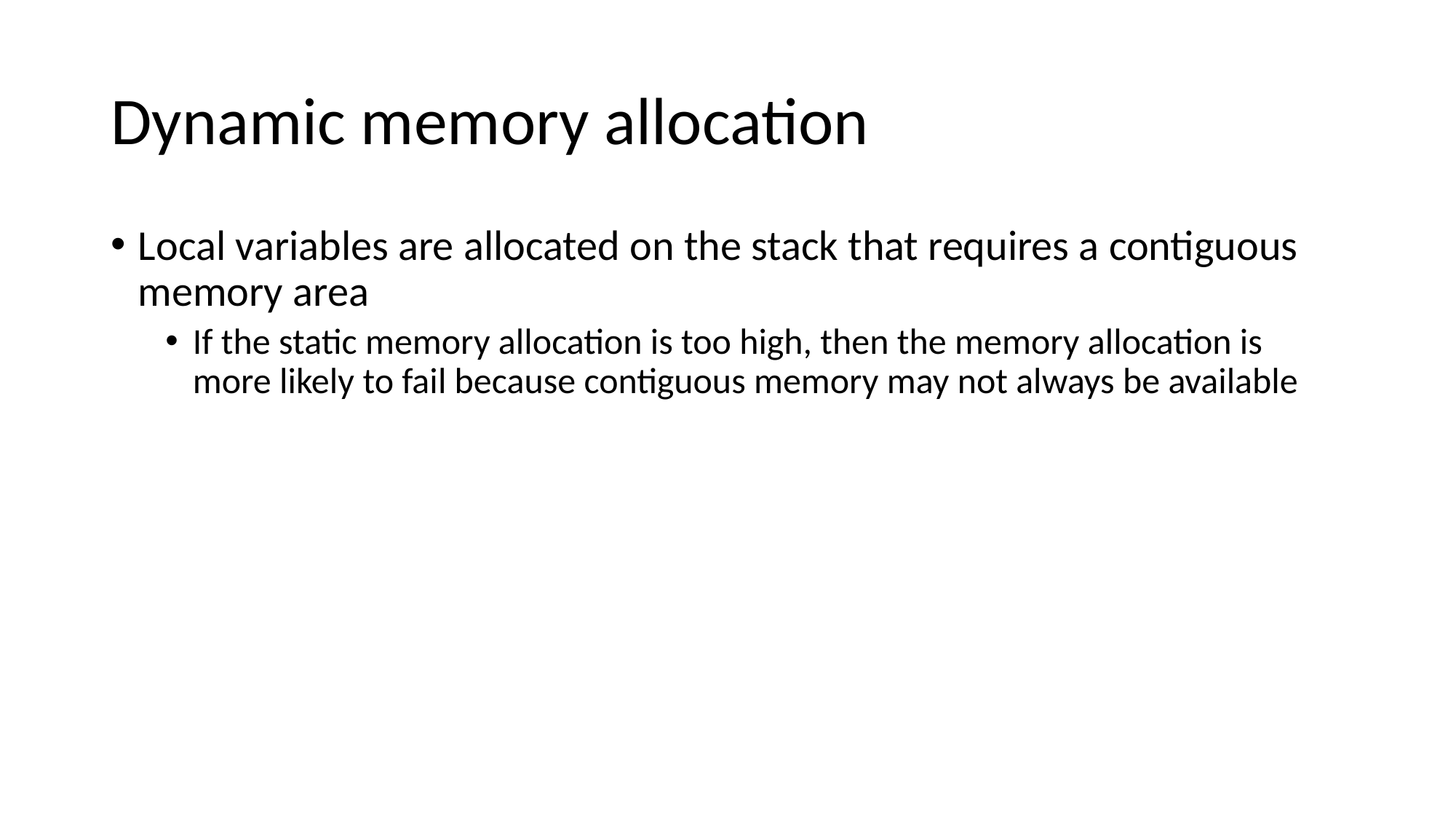

# Dynamic memory allocation
Local variables are allocated on the stack that requires a contiguous memory area
If the static memory allocation is too high, then the memory allocation is more likely to fail because contiguous memory may not always be available